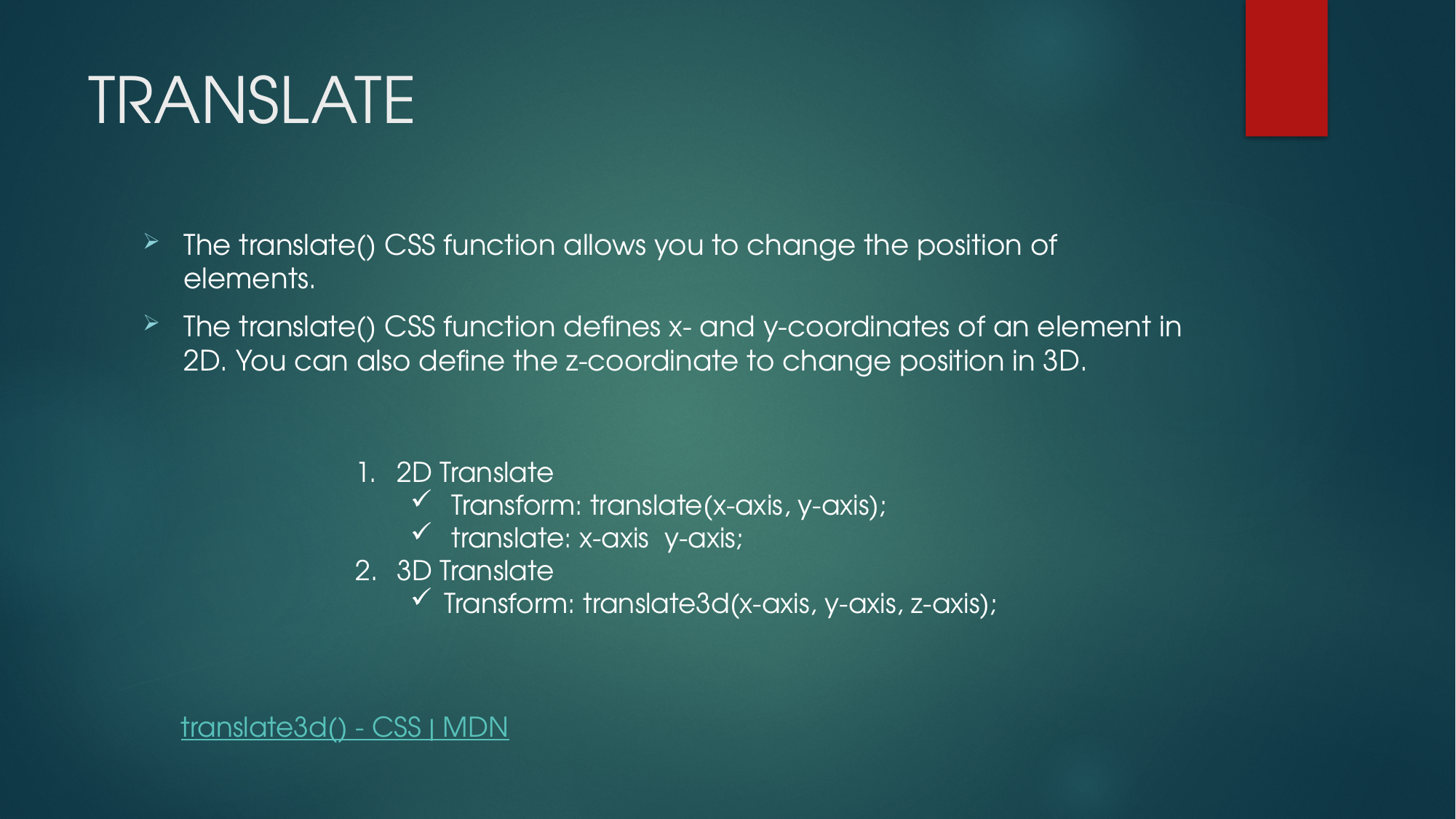

# TRANSLATE
The translate() CSS function allows you to change the position of elements.
The translate() CSS function defines x- and y-coordinates of an element in 2D. You can also define the z-coordinate to change position in 3D.
2D Translate
Transform: translate(x-axis, y-axis);
translate: x-axis  y-axis;
3D Translate
Transform: translate3d(x-axis, y-axis, z-axis);

translate3d() - CSS | MDN